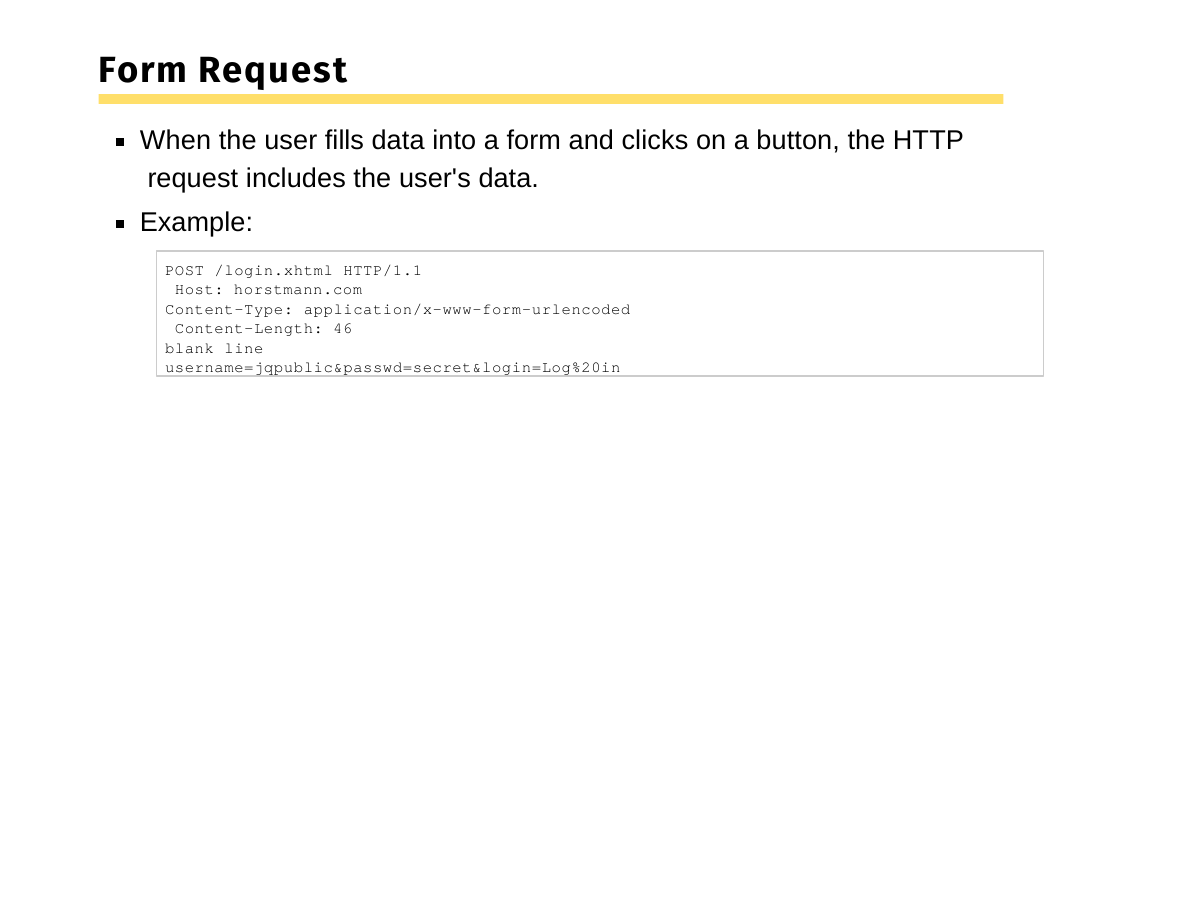

# Form Request
When the user fills data into a form and clicks on a button, the HTTP  request includes the user's data.
Example:

POST /login.xhtml HTTP/1.1  Host: horstmann.com
Content-Type: application/x-www-form-urlencoded  Content-Length: 46
blank line  username=jqpublic&passwd=secret&login=Log%20in